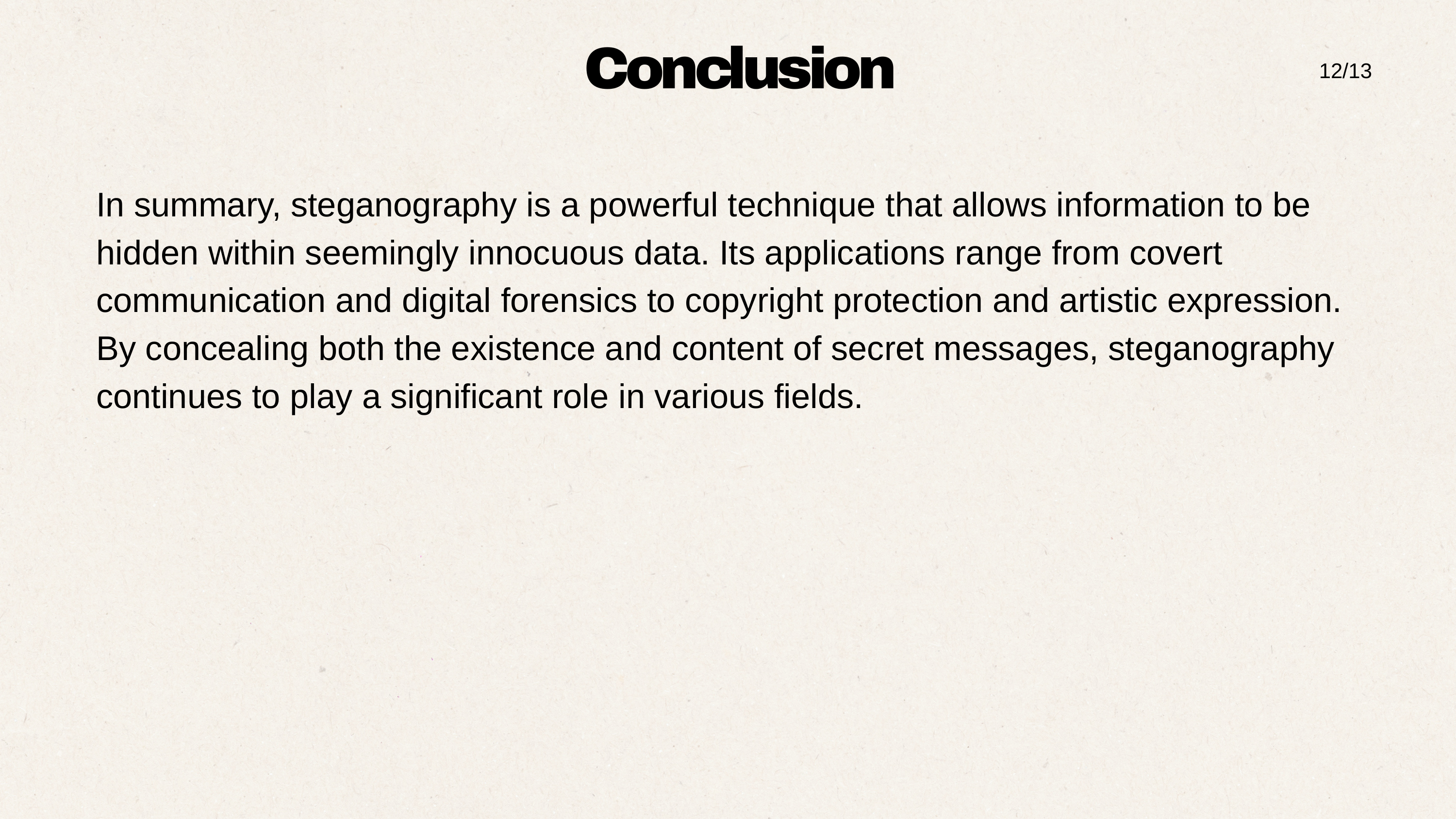

Conclusion
12/13
In summary, steganography is a powerful technique that allows information to be hidden within seemingly innocuous data. Its applications range from covert communication and digital forensics to copyright protection and artistic expression. By concealing both the existence and content of secret messages, steganography continues to play a significant role in various fields.